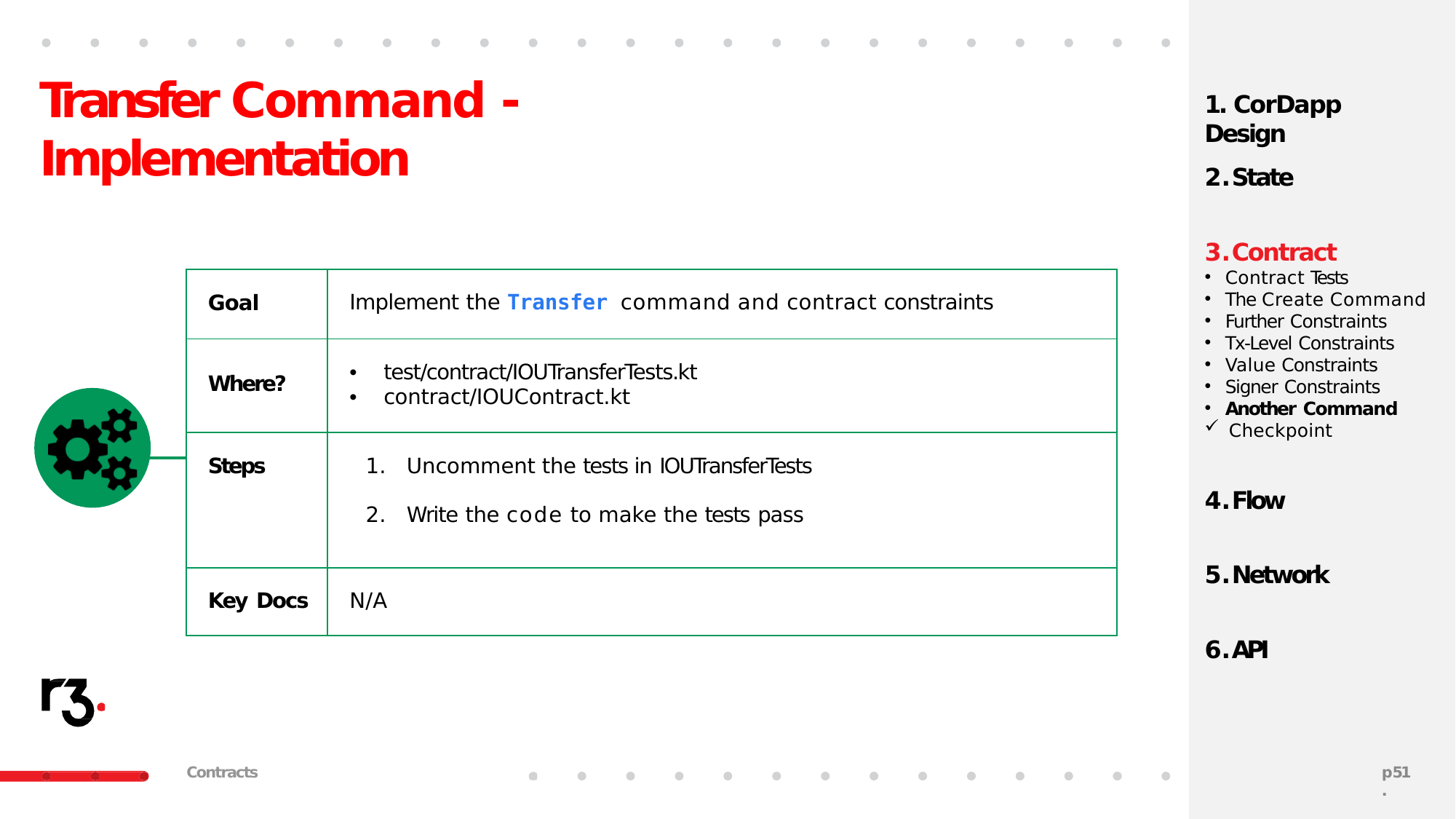

# Transfer Command - Implementation
1. CorDapp Design
State

Contract
Contract Tests
The Create Command
Further Constraints
Tx-Level Constraints
Value Constraints
Signer Constraints
Another Command
Checkpoint

Flow

Network

API
|  | Goal | Implement the Transfer command and contract constraints |
| --- | --- | --- |
|  | Where? | test/contract/IOUTransferTests.kt contract/IOUContract.kt |
|  | Steps | Uncomment the tests in IOUTransferTests Write the code to make the tests pass |
|  |  |  |
|  | Key Docs | N/A |

Contracts
p51.